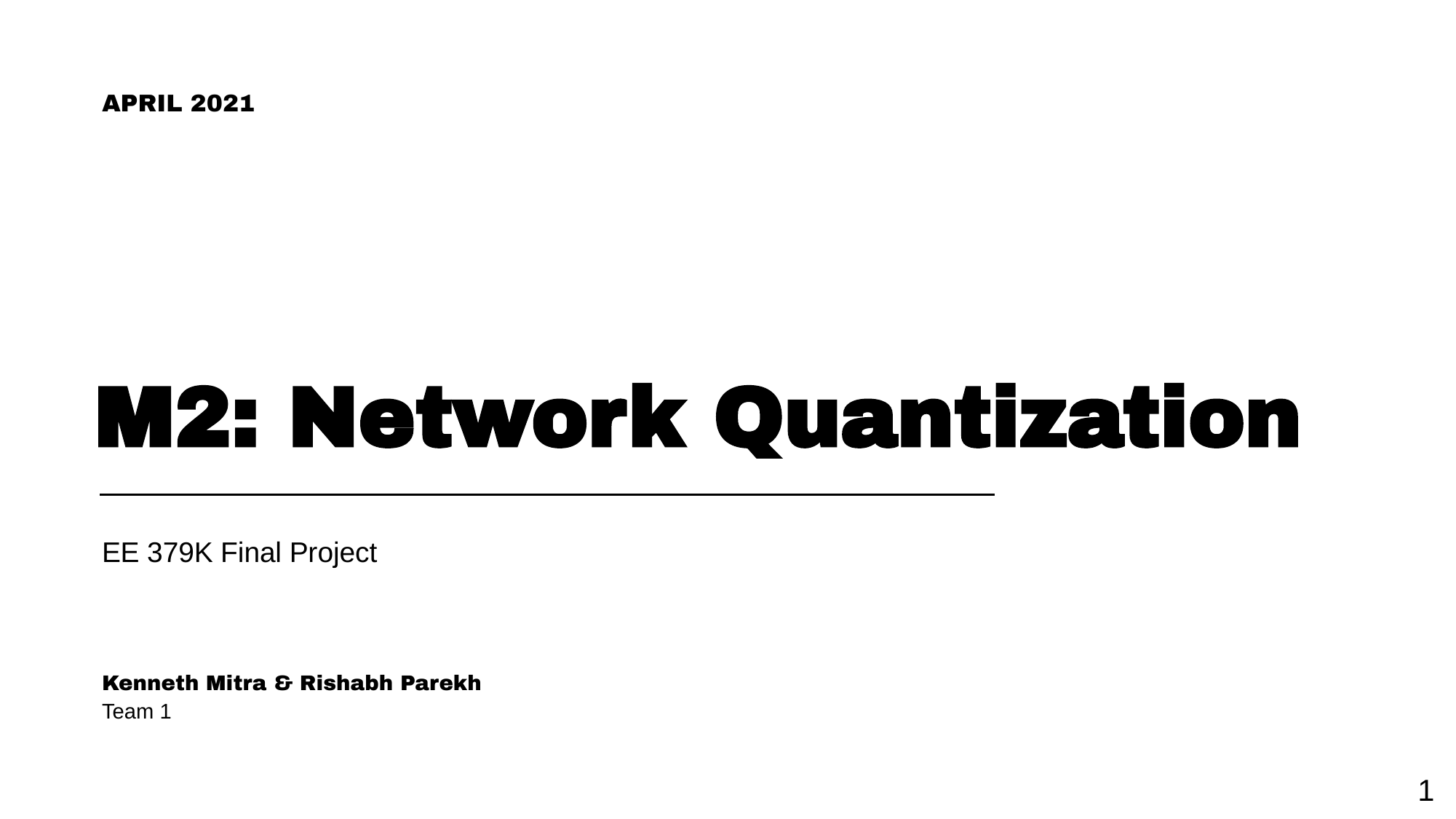

APRIL 2021
M2: Network Quantization
EE 379K Final Project
Kenneth Mitra & Rishabh Parekh
Team 1
1